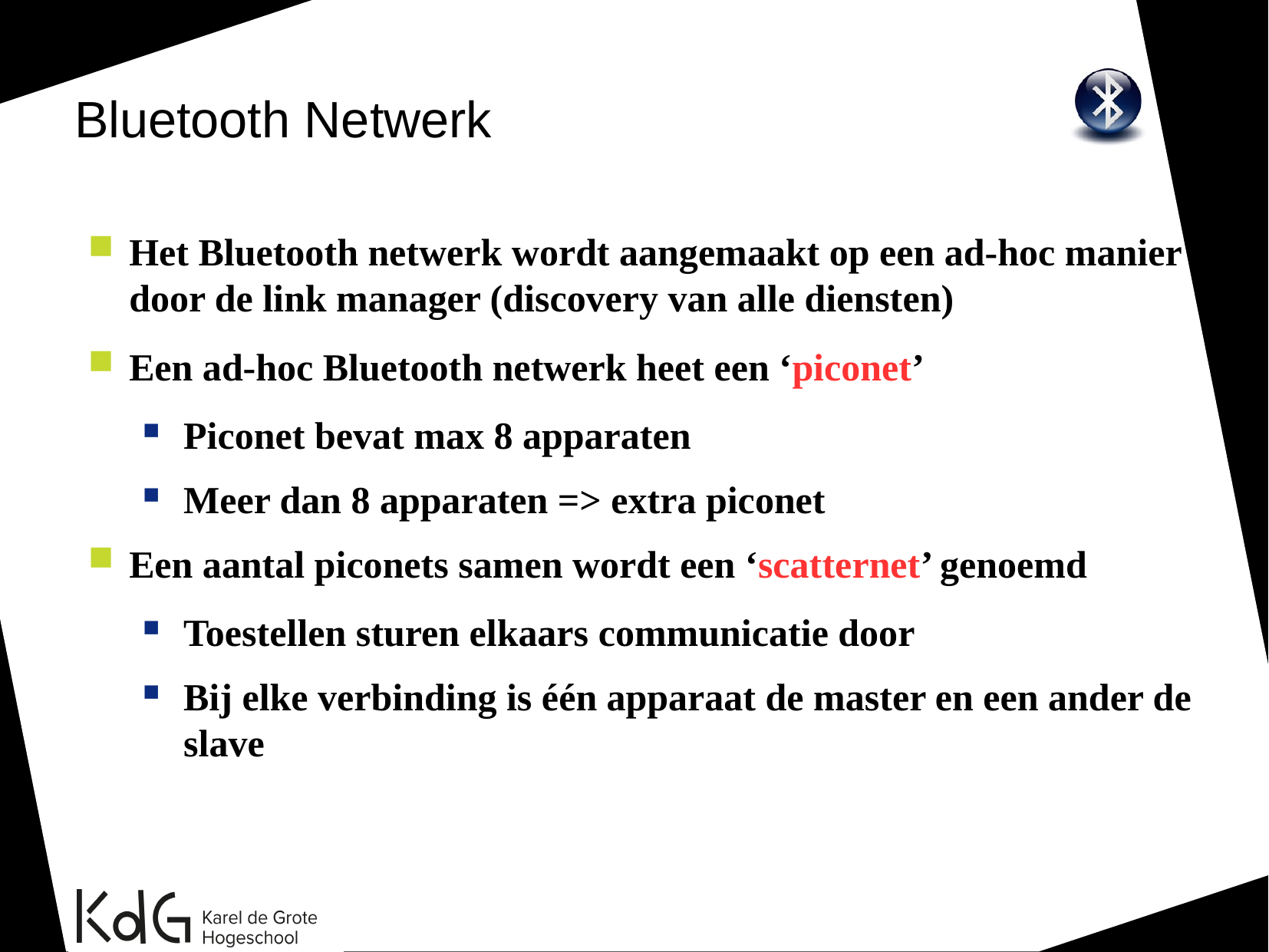

Bluetooth Netwerk
Het Bluetooth netwerk wordt aangemaakt op een ad-hoc manier door de link manager (discovery van alle diensten)
Een ad-hoc Bluetooth netwerk heet een ‘piconet’
Piconet bevat max 8 apparaten
Meer dan 8 apparaten => extra piconet
Een aantal piconets samen wordt een ‘scatternet’ genoemd
Toestellen sturen elkaars communicatie door
Bij elke verbinding is één apparaat de master en een ander de slave